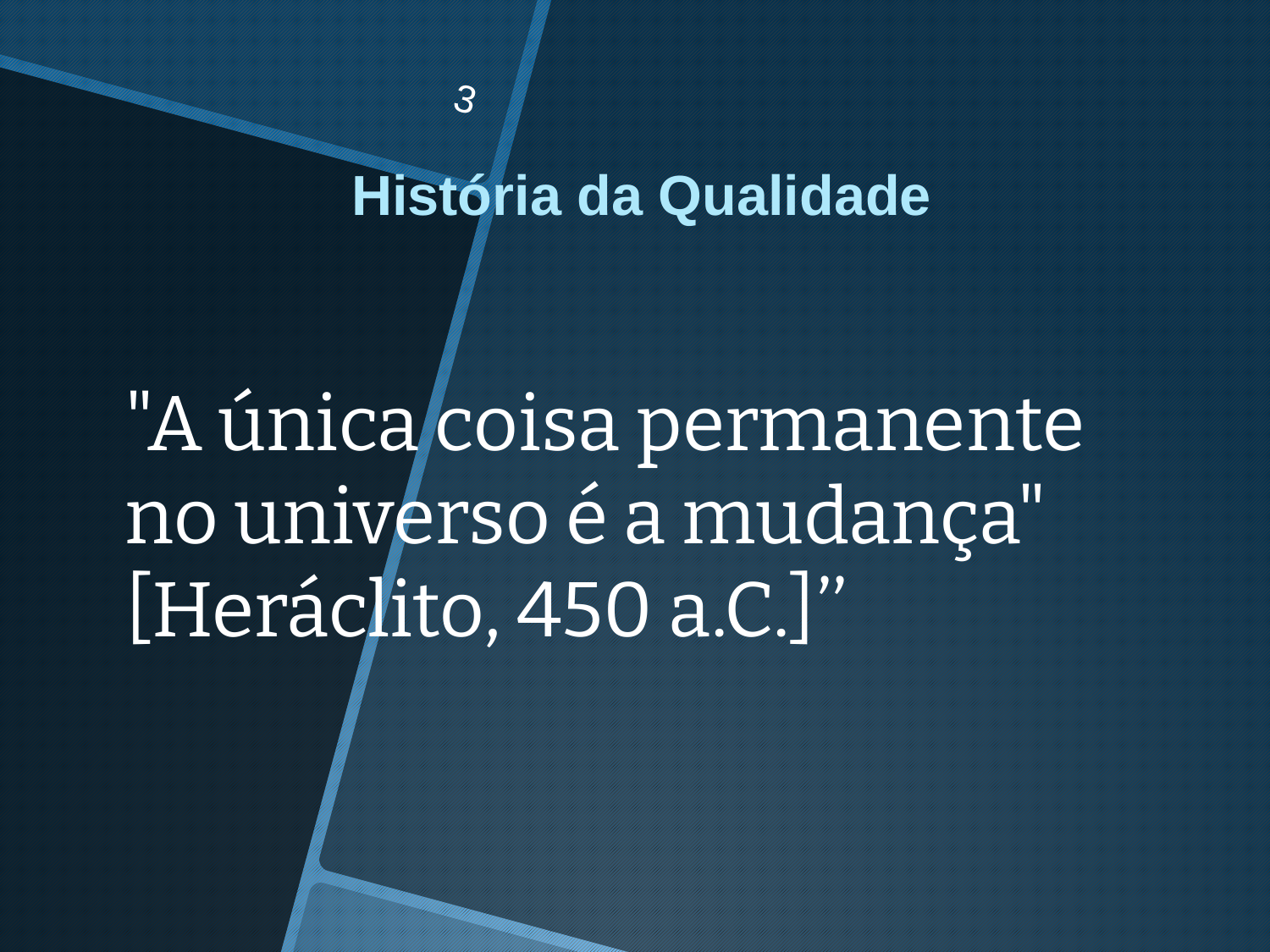

3
História da Qualidade
"A única coisa permanente no universo é a mudança" [Heráclito, 450 a.C.]’’